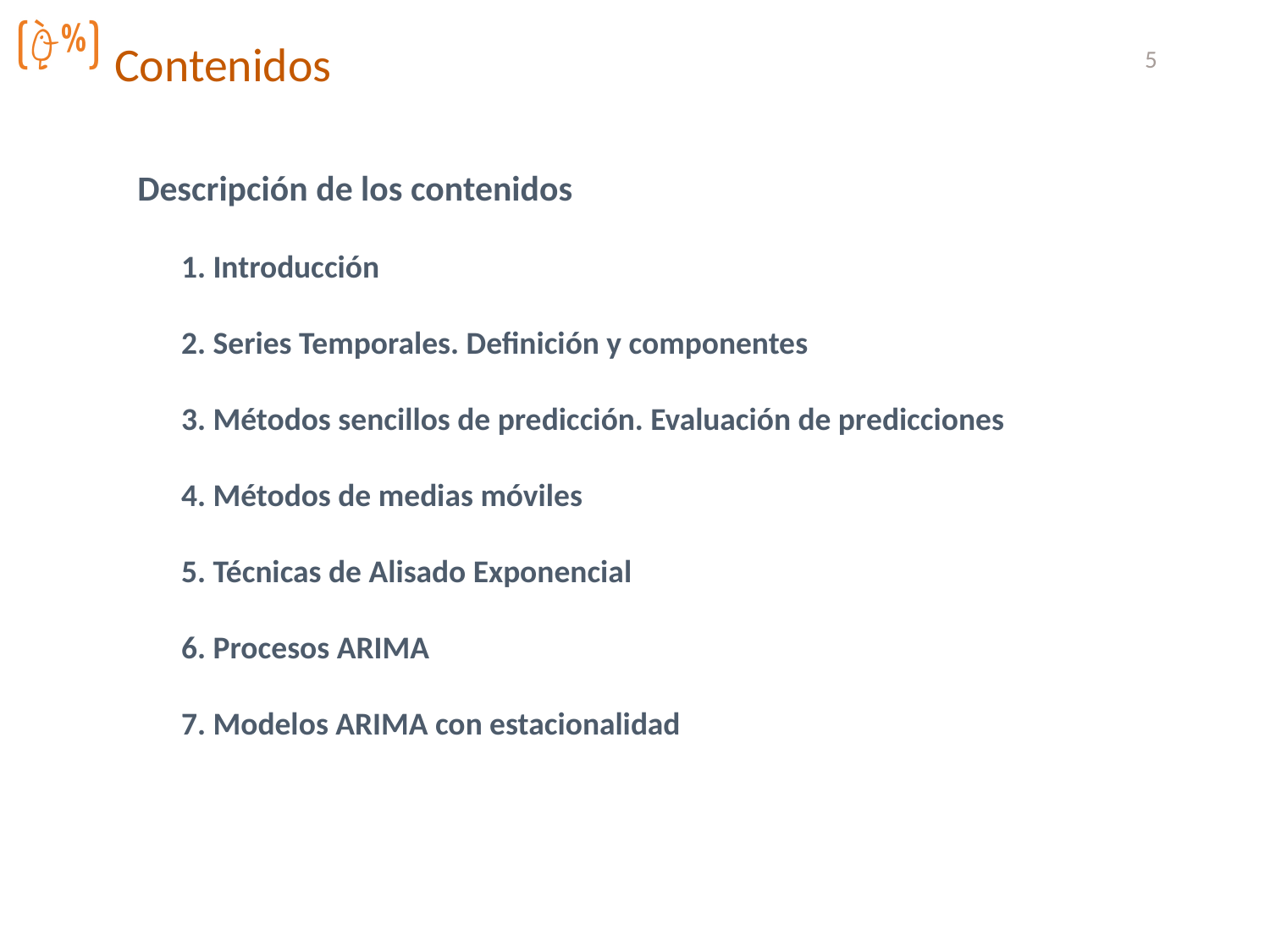

Contenidos
5
Descripción de los contenidos

1. Introducción

2. Series Temporales. Definición y componentes

3. Métodos sencillos de predicción. Evaluación de predicciones

4. Métodos de medias móviles

5. Técnicas de Alisado Exponencial

6. Procesos ARIMA

7. Modelos ARIMA con estacionalidad